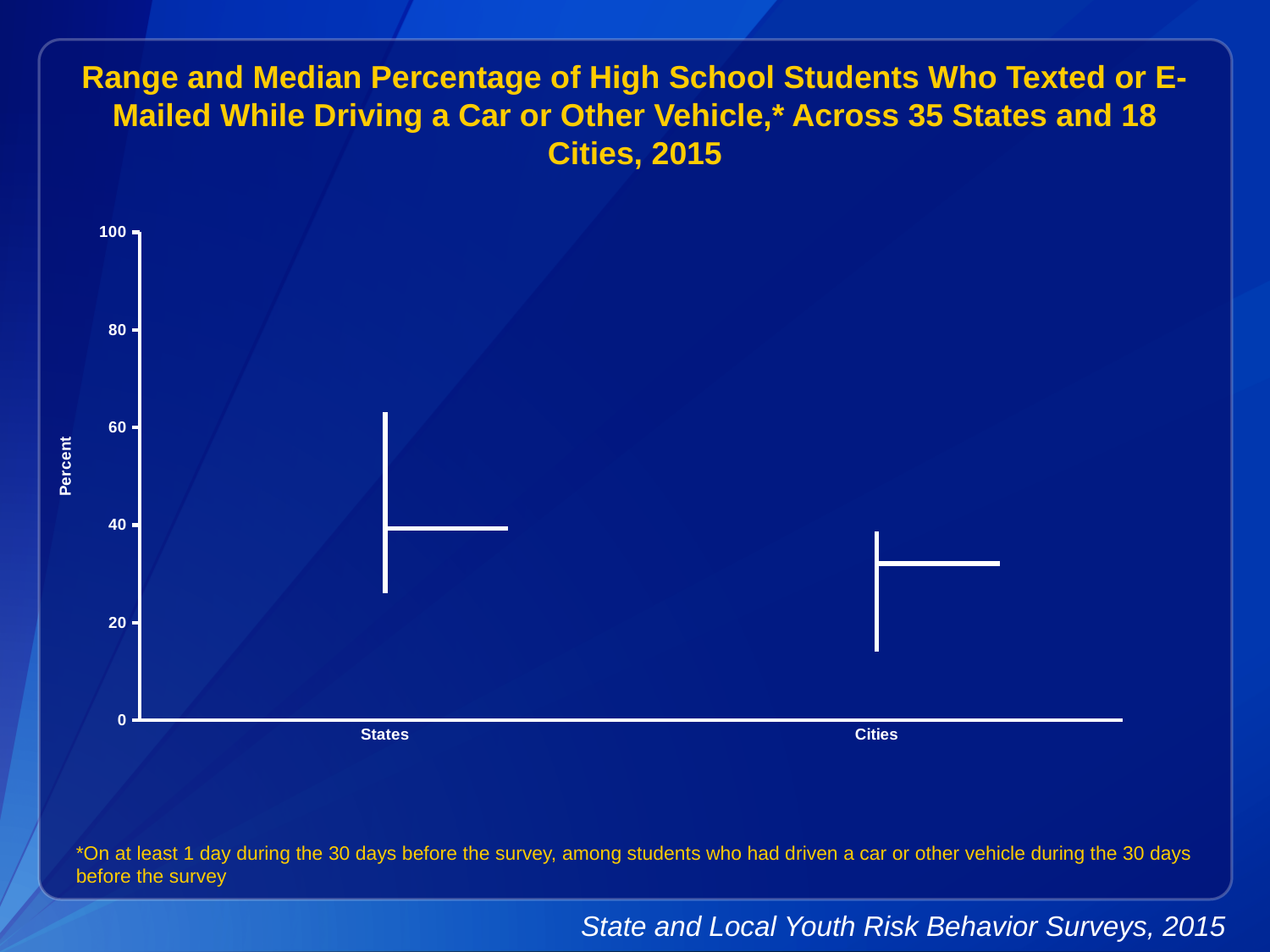

Range and Median Percentage of High School Students Who Texted or E-Mailed While Driving a Car or Other Vehicle,* Across 35 States and 18 Cities, 2015

[unsupported chart]

*On at least 1 day during the 30 days before the survey, among students who had driven a car or other vehicle during the 30 days before the survey
State and Local Youth Risk Behavior Surveys, 2015